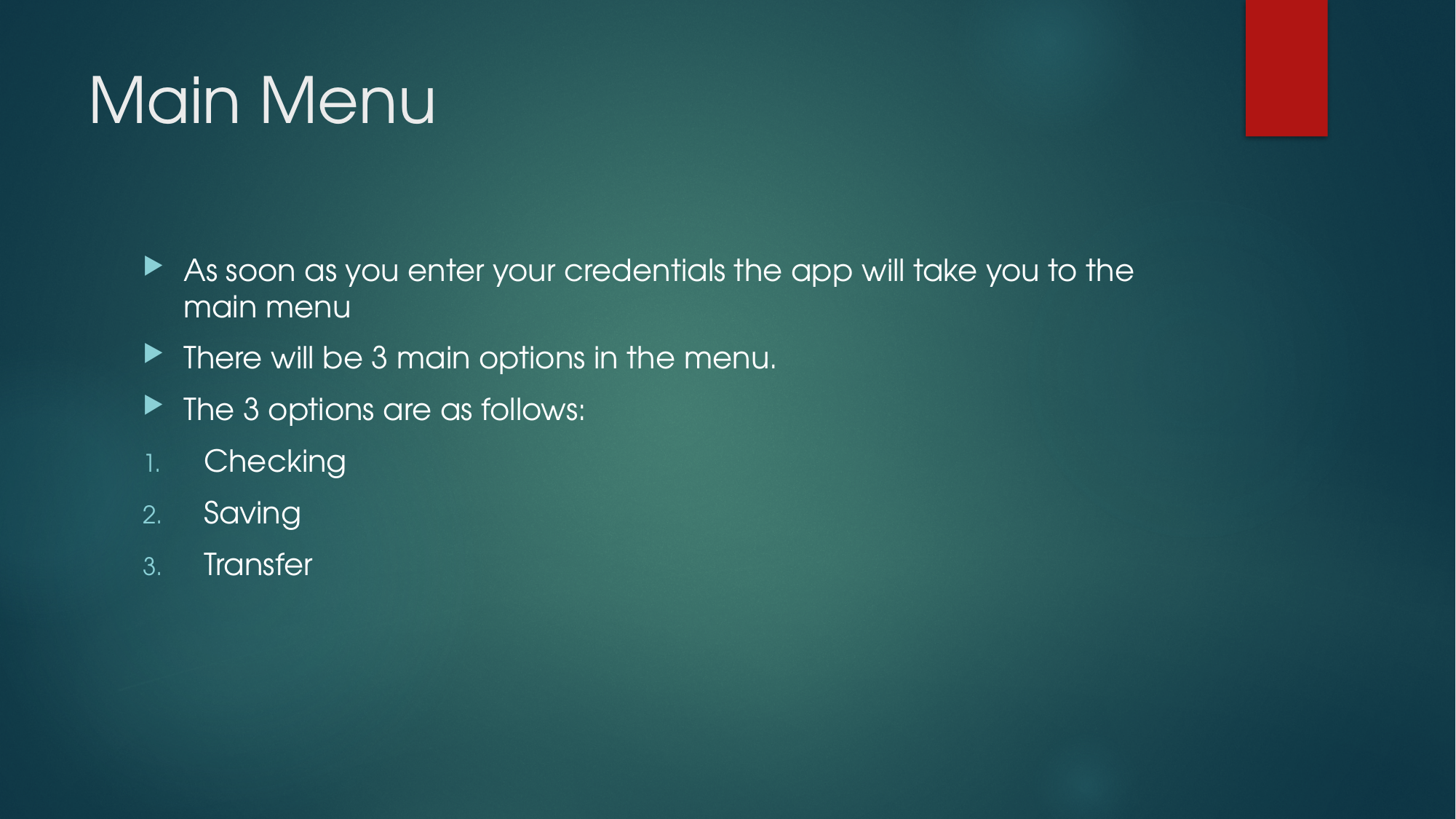

# Main Menu
As soon as you enter your credentials the app will take you to the main menu
There will be 3 main options in the menu.
The 3 options are as follows:
Checking
Saving
Transfer